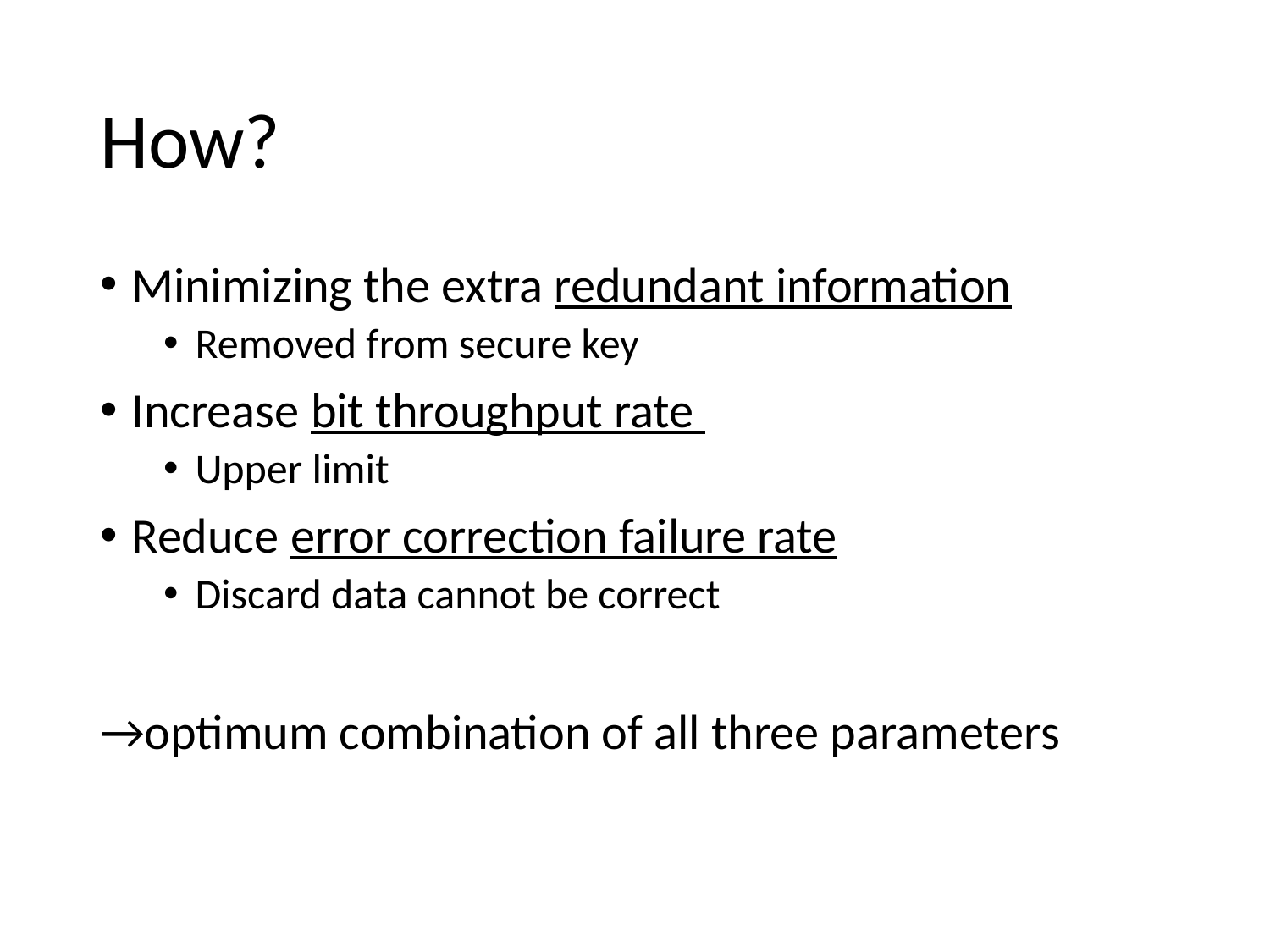

# How?
Minimizing the extra redundant information
Removed from secure key
Increase bit throughput rate
Upper limit
Reduce error correction failure rate
Discard data cannot be correct

→optimum combination of all three parameters